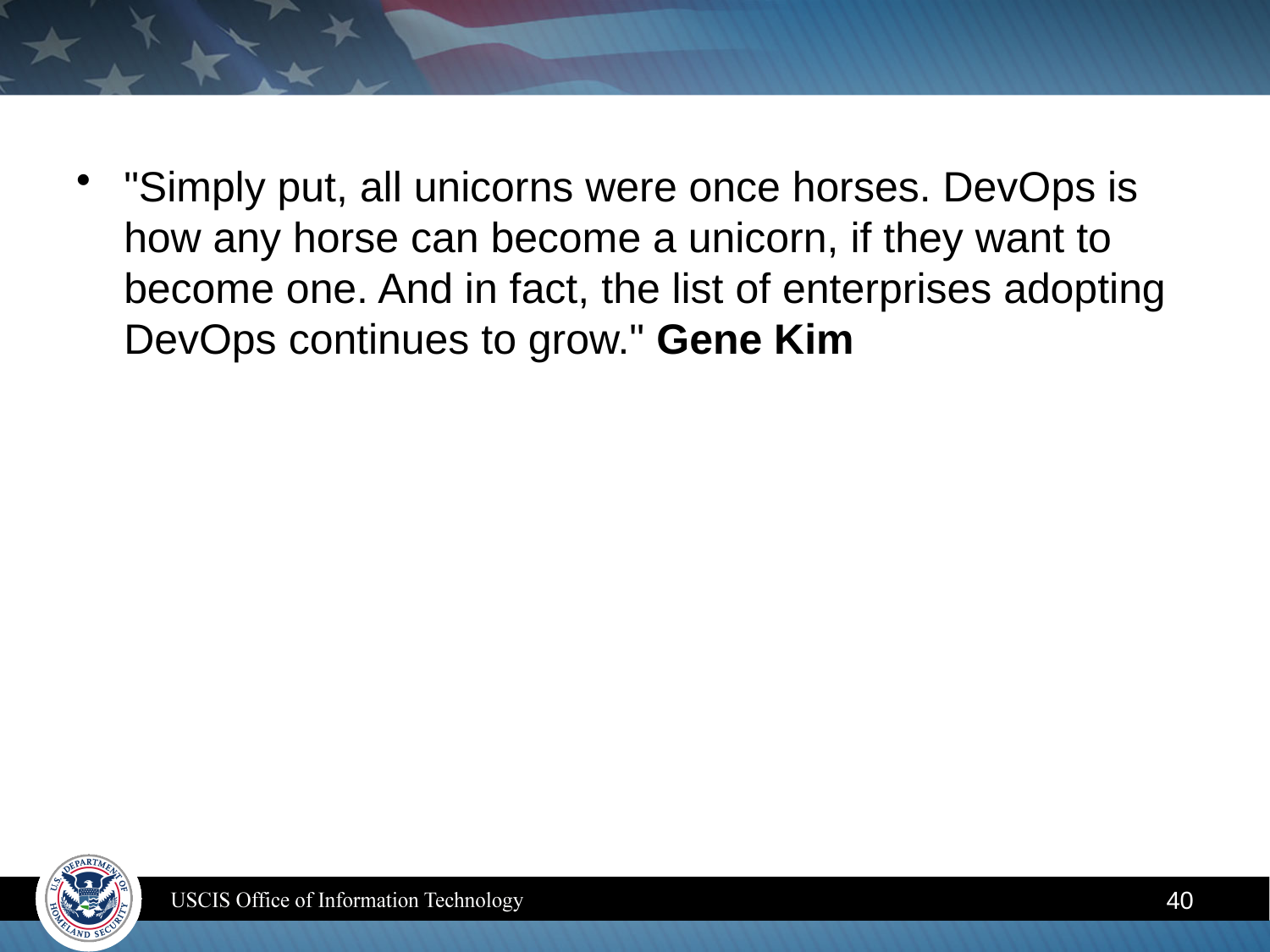

#
"Simply put, all unicorns were once horses. DevOps is how any horse can become a unicorn, if they want to become one. And in fact, the list of enterprises adopting DevOps continues to grow." Gene Kim

40